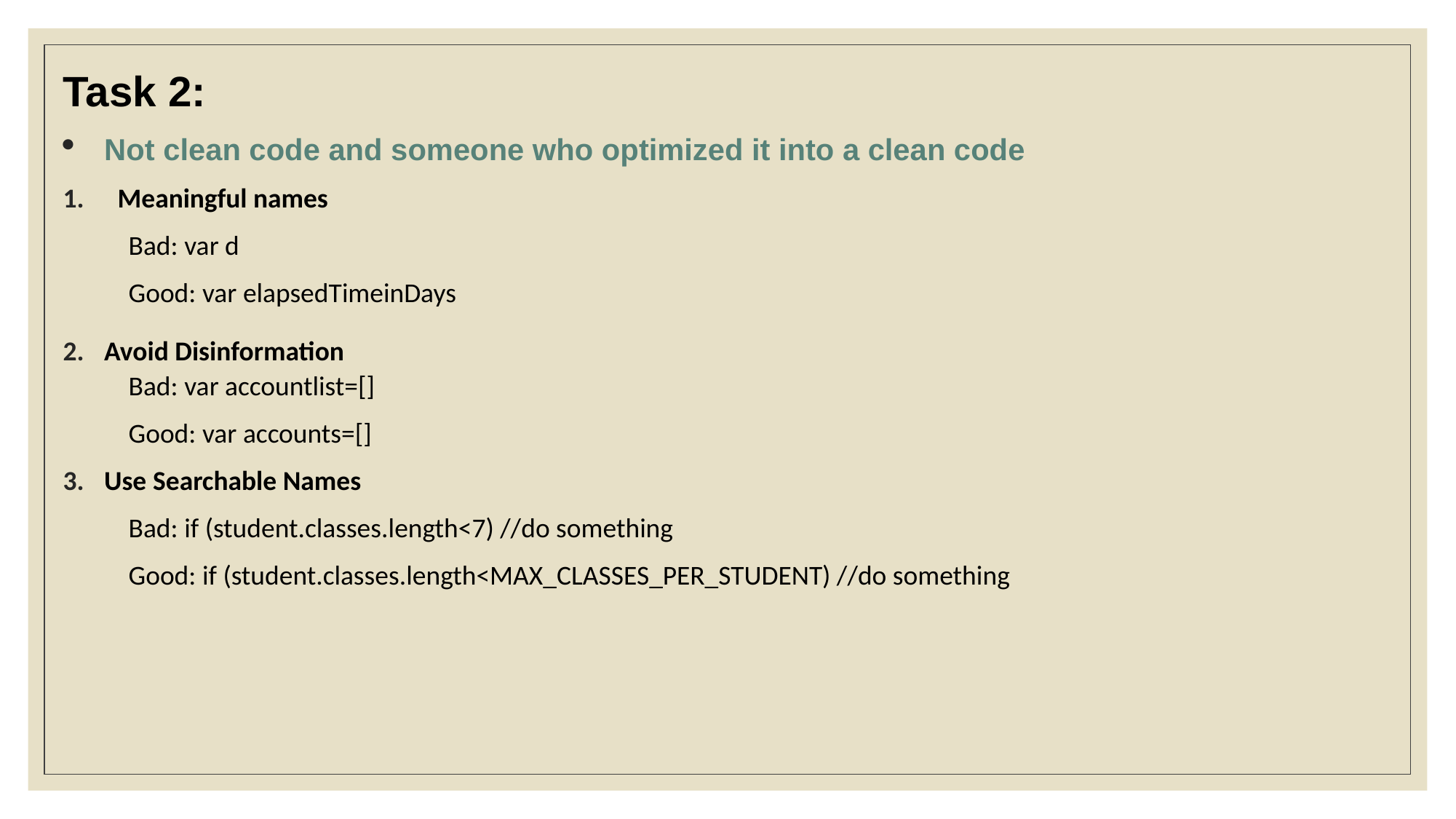

Task 2:
Not clean code and someone who optimized it into a clean code
Meaningful names
Bad: var d
Good: var elapsedTimeinDays
Avoid Disinformation
Bad: var accountlist=[]
Good: var accounts=[]
Use Searchable Names
Bad: if (student.classes.length<7) //do something
Good: if (student.classes.length<MAX_CLASSES_PER_STUDENT) //do something